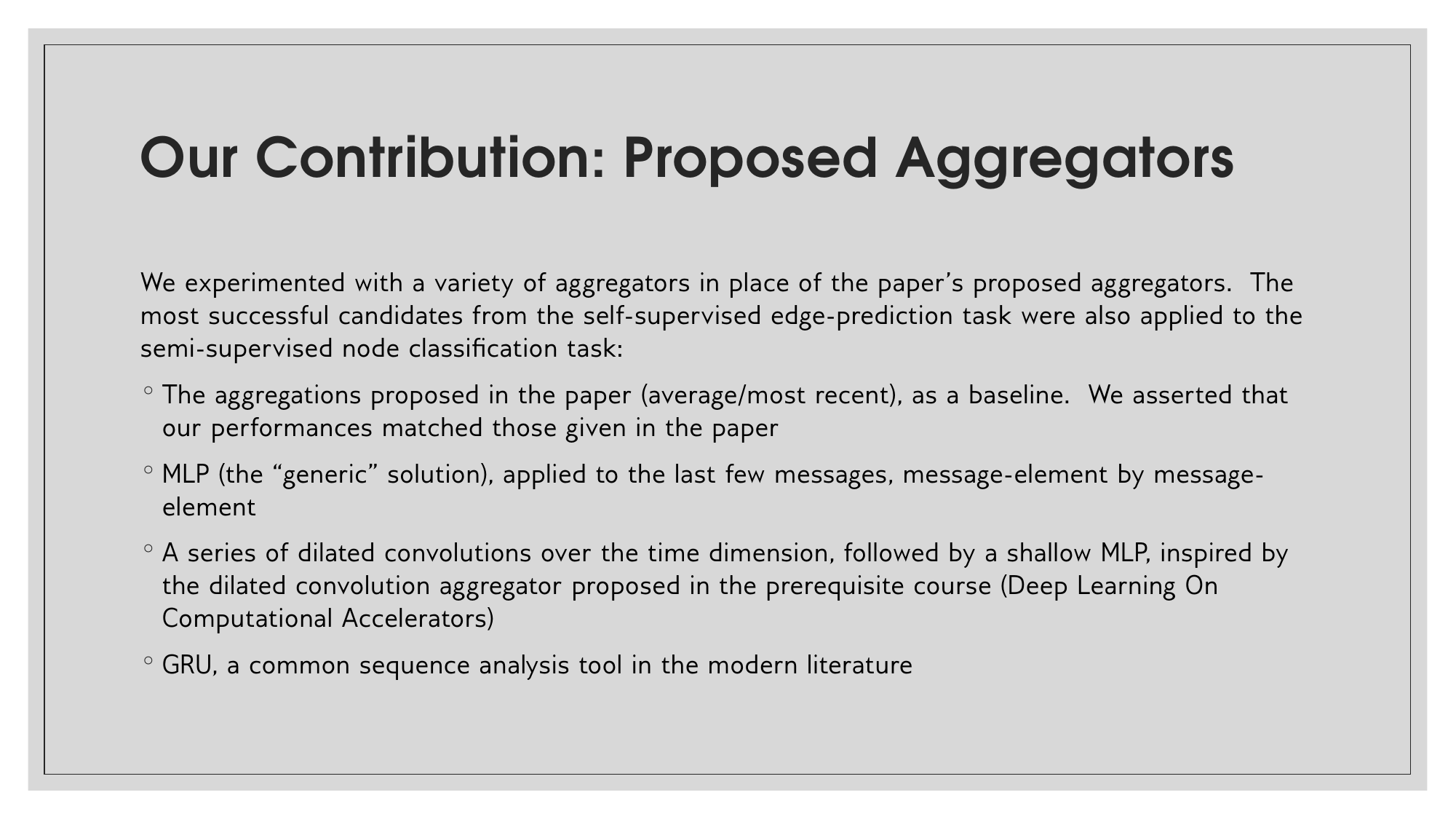

# Our Contribution: Proposed Aggregators
We experimented with a variety of aggregators in place of the paper’s proposed aggregators.  The most successful candidates from the self-supervised edge-prediction task were also applied to the semi-supervised node classification task:
The aggregations proposed in the paper (average/most recent), as a baseline.  We asserted that our performances matched those given in the paper
MLP (the “generic” solution), applied to the last few messages, message-element by message-element
A series of dilated convolutions over the time dimension, followed by a shallow MLP, inspired by the dilated convolution aggregator proposed in the prerequisite course (Deep Learning On Computational Accelerators)
GRU, a common sequence analysis tool in the modern literature